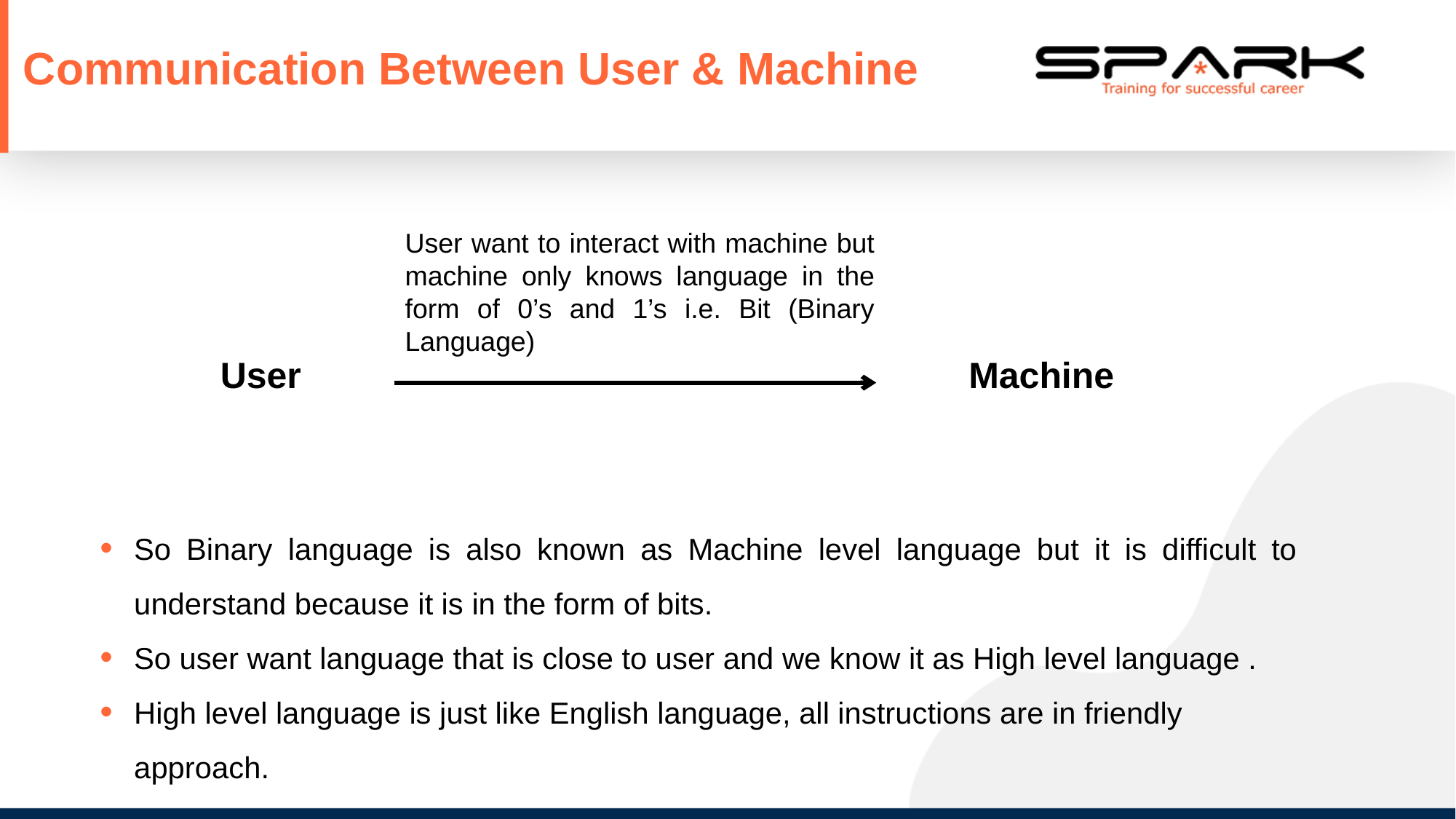

Communication Between User & Machine
User want to interact with machine but machine only knows language in the form of 0’s and 1’s i.e. Bit (Binary Language)
User
        Machine
So Binary language is also known as Machine level language but it is difficult to understand because it is in the form of bits.
So user want language that is close to user and we know it as High level language .
High level language is just like English language, all instructions are in friendly approach.